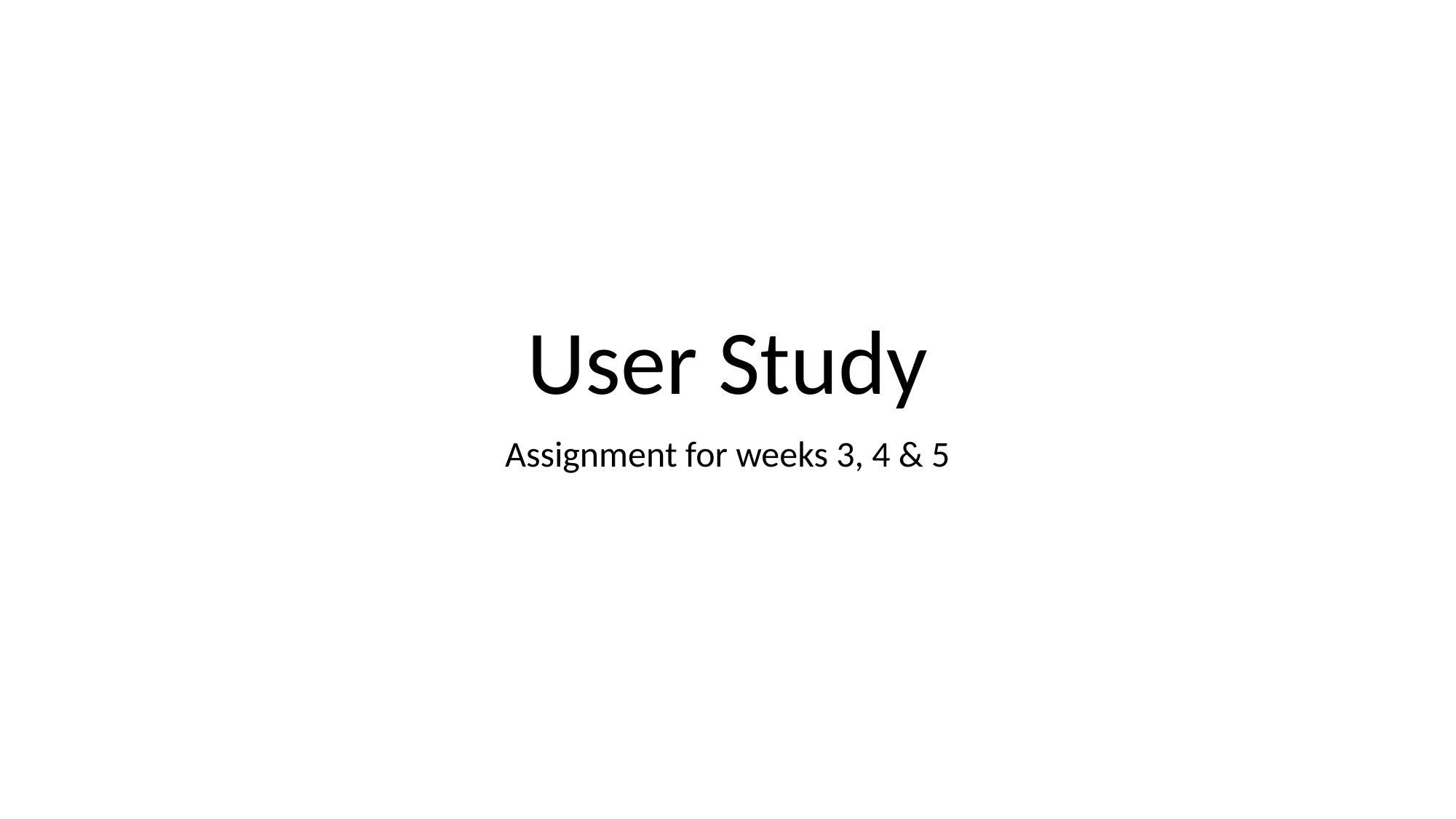

# User Study
Assignment for weeks 3, 4 & 5